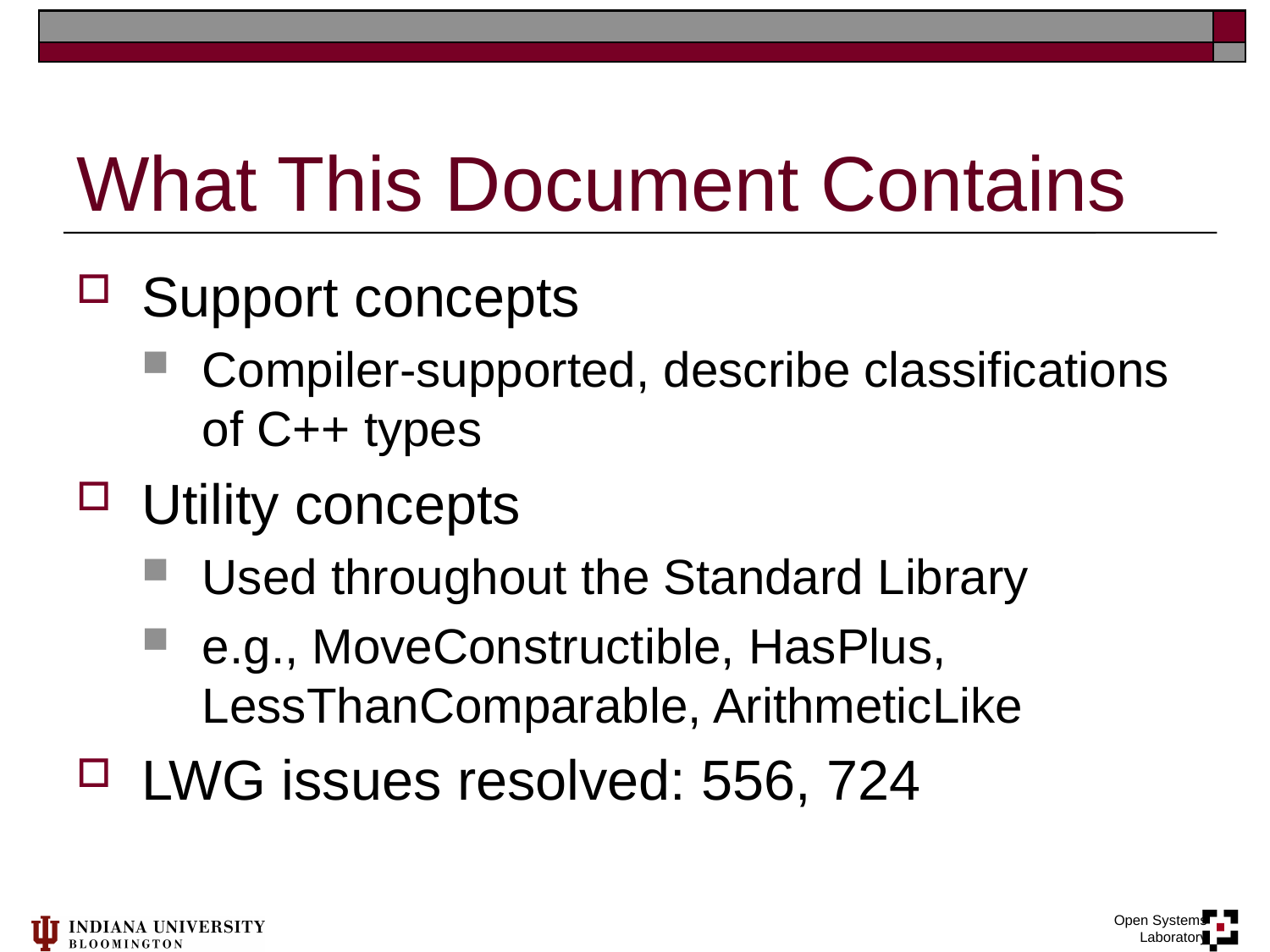

# What This Document Contains
Support concepts
Compiler-supported, describe classifications of C++ types
Utility concepts
Used throughout the Standard Library
e.g., MoveConstructible, HasPlus, LessThanComparable, ArithmeticLike
LWG issues resolved: 556, 724